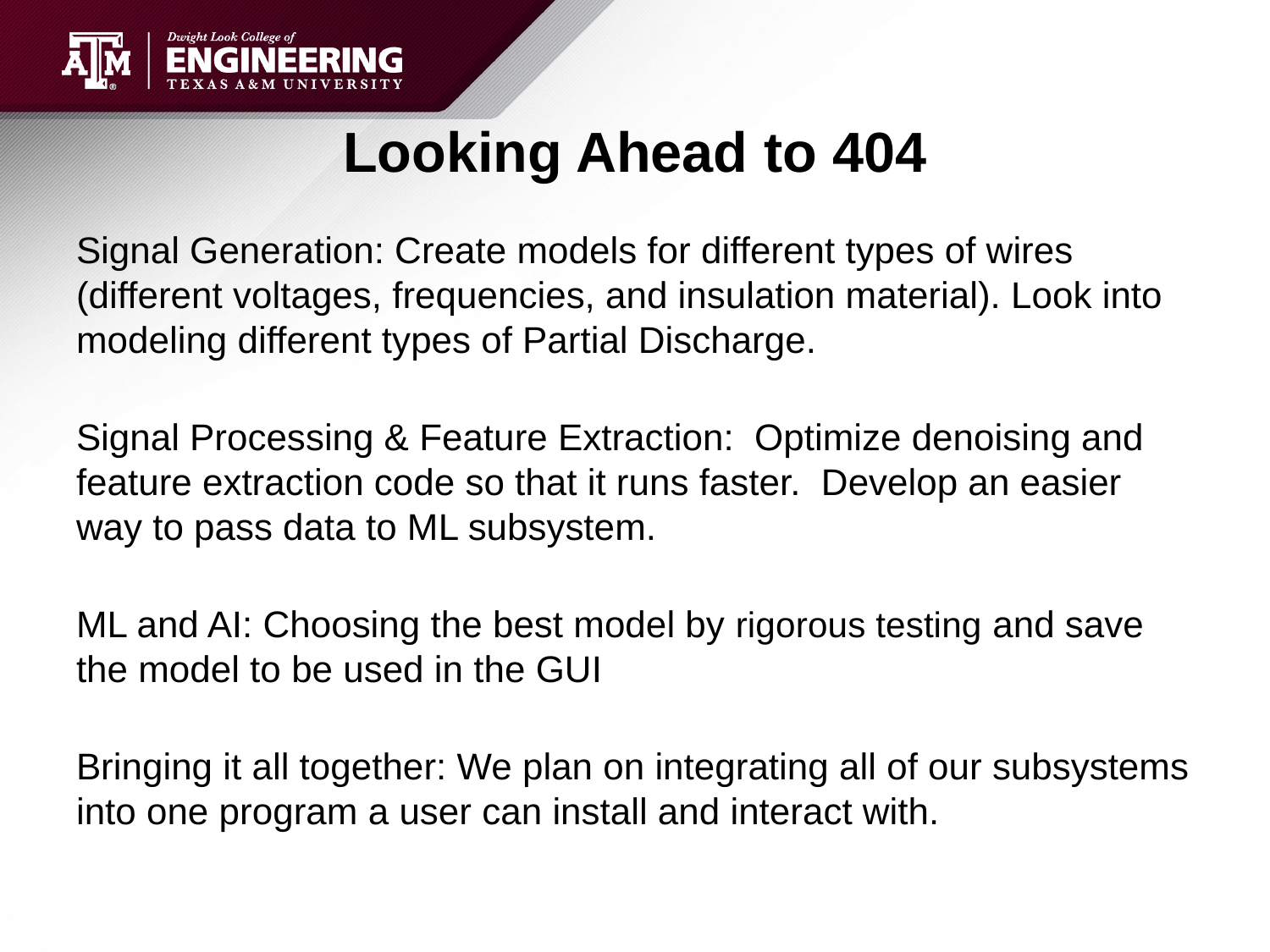

# Looking Ahead to 404
Signal Generation: Create models for different types of wires (different voltages, frequencies, and insulation material). Look into modeling different types of Partial Discharge.

Signal Processing & Feature Extraction:  Optimize denoising and feature extraction code so that it runs faster.  Develop an easier way to pass data to ML subsystem.

ML and AI: Choosing the best model by rigorous testing and save the model to be used in the GUI

Bringing it all together: We plan on integrating all of our subsystems into one program a user can install and interact with.